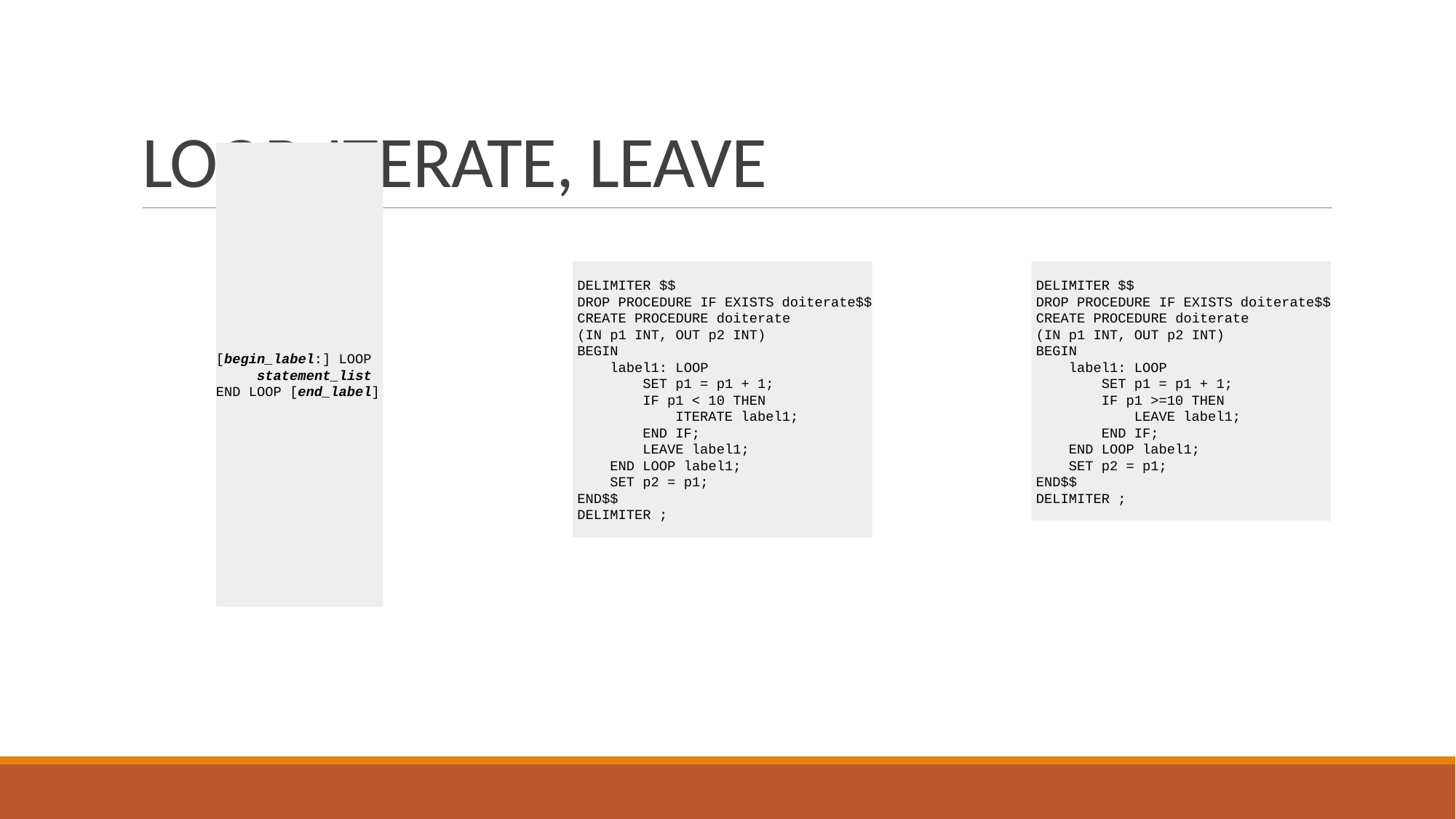

# LOOP, ITERATE, LEAVE
DELIMITER $$
DROP PROCEDURE IF EXISTS doiterate$$
CREATE PROCEDURE doiterate
(IN p1 INT, OUT p2 INT)
BEGIN
    label1: LOOP
        SET p1 = p1 + 1;
        IF p1 < 10 THEN
            ITERATE label1;
        END IF;
        LEAVE label1;
    END LOOP label1;
    SET p2 = p1;
END$$
DELIMITER ;
DELIMITER $$
DROP PROCEDURE IF EXISTS doiterate$$
CREATE PROCEDURE doiterate
(IN p1 INT, OUT p2 INT)
BEGIN
    label1: LOOP
        SET p1 = p1 + 1;
        IF p1 >=10 THEN
            LEAVE label1;
        END IF;
    END LOOP label1;
    SET p2 = p1;
END$$
DELIMITER ;
[begin_label:] LOOP
     statement_list
END LOOP [end_label]